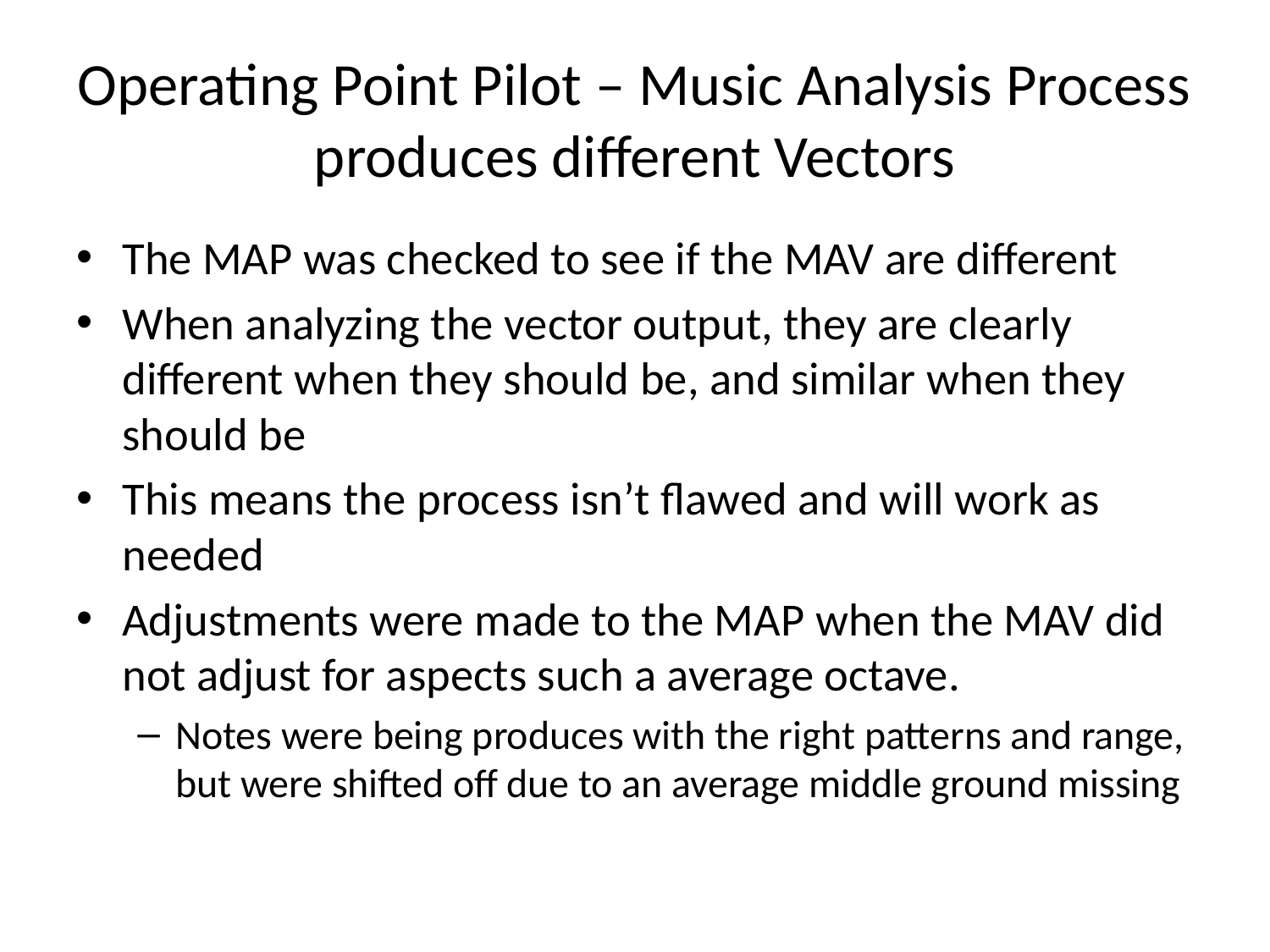

# Operating Point Pilot – Music Analysis Process produces different Vectors
The MAP was checked to see if the MAV are different
When analyzing the vector output, they are clearly different when they should be, and similar when they should be
This means the process isn’t flawed and will work as needed
Adjustments were made to the MAP when the MAV did not adjust for aspects such a average octave.
Notes were being produces with the right patterns and range, but were shifted off due to an average middle ground missing